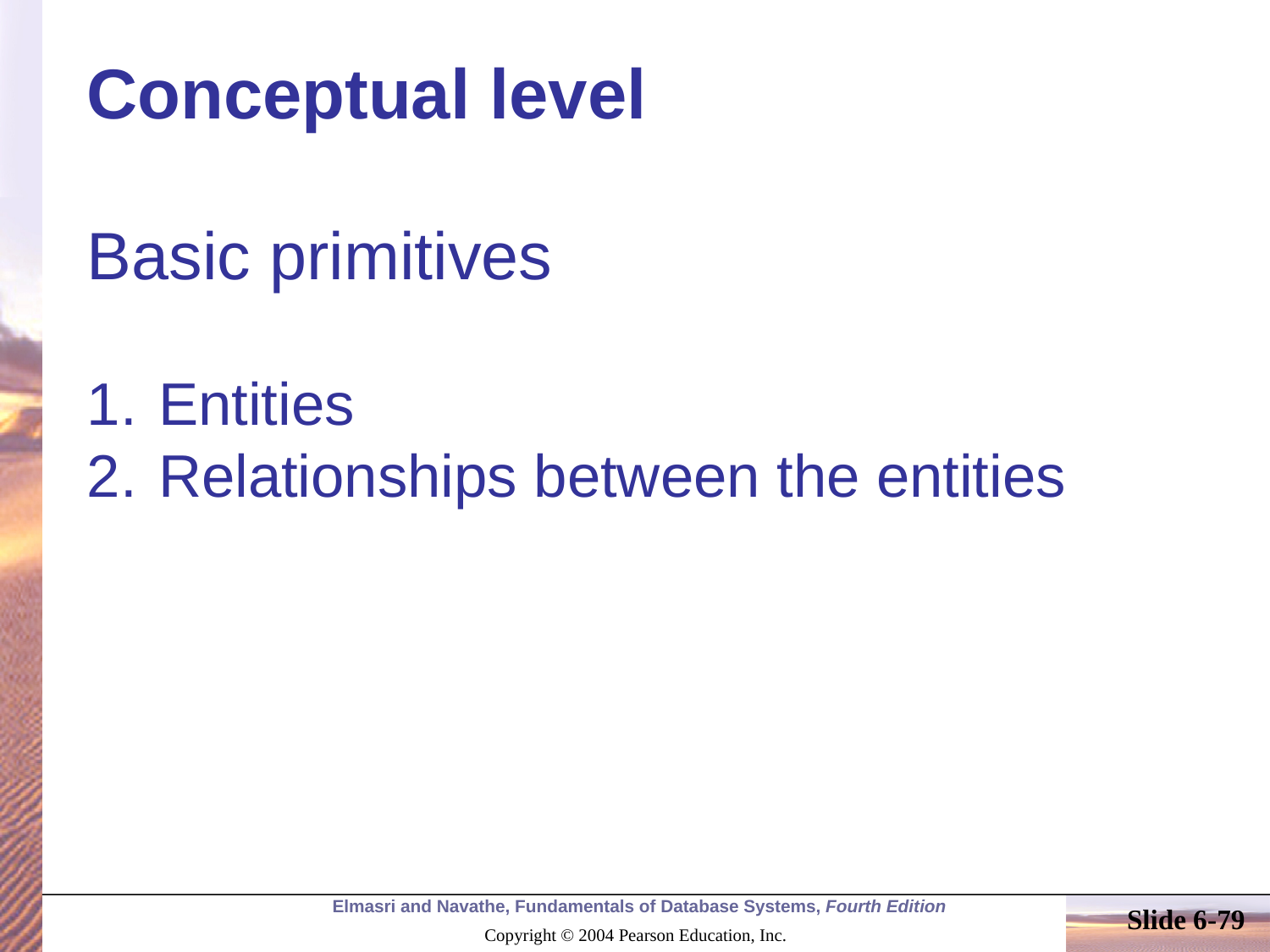

# Conceptual level
Basic primitives

Entities
Relationships between the entities
Slide 6-79